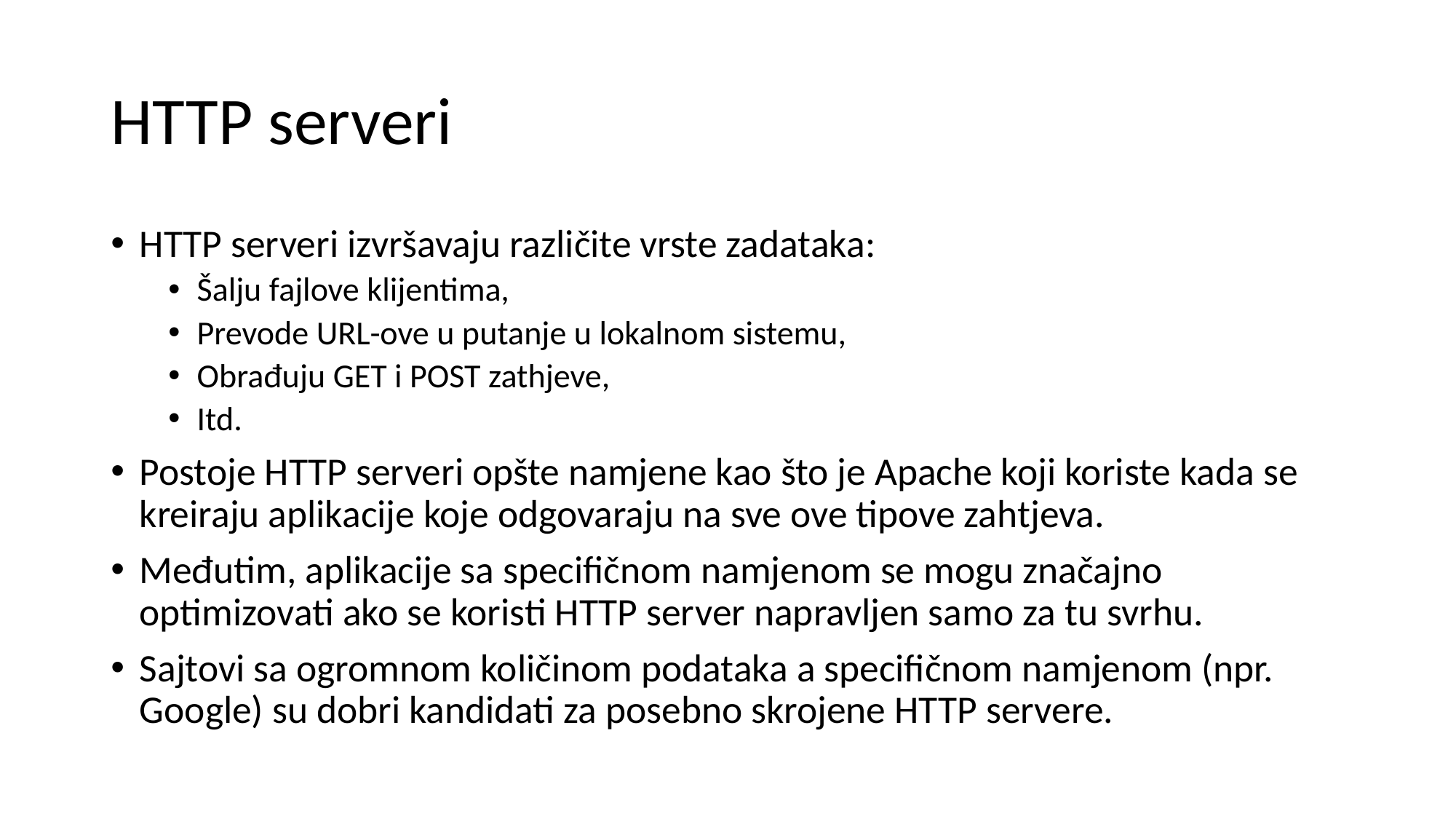

# HTTP serveri
HTTP serveri izvršavaju različite vrste zadataka:
Šalju fajlove klijentima,
Prevode URL-ove u putanje u lokalnom sistemu,
Obrađuju GET i POST zathjeve,
Itd.
Postoje HTTP serveri opšte namjene kao što je Apache koji koriste kada se kreiraju aplikacije koje odgovaraju na sve ove tipove zahtjeva.
Međutim, aplikacije sa specifičnom namjenom se mogu značajno optimizovati ako se koristi HTTP server napravljen samo za tu svrhu.
Sajtovi sa ogromnom količinom podataka a specifičnom namjenom (npr. Google) su dobri kandidati za posebno skrojene HTTP servere.